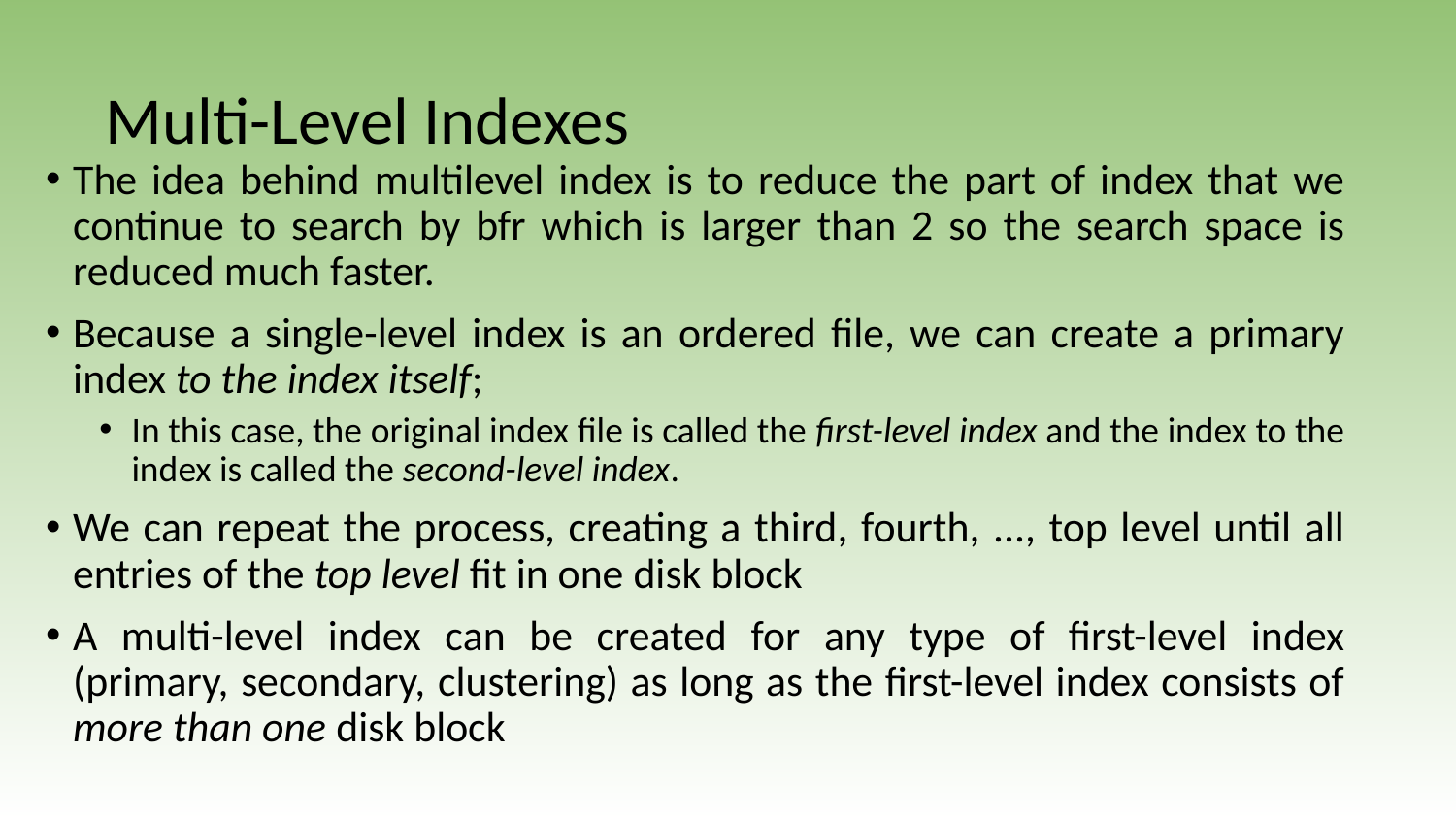

# Multi-Level Indexes
The idea behind multilevel index is to reduce the part of index that we continue to search by bfr which is larger than 2 so the search space is reduced much faster.
Because a single-level index is an ordered file, we can create a primary index to the index itself;
In this case, the original index file is called the first-level index and the index to the index is called the second-level index.
We can repeat the process, creating a third, fourth, ..., top level until all entries of the top level fit in one disk block
A multi-level index can be created for any type of first-level index (primary, secondary, clustering) as long as the first-level index consists of more than one disk block